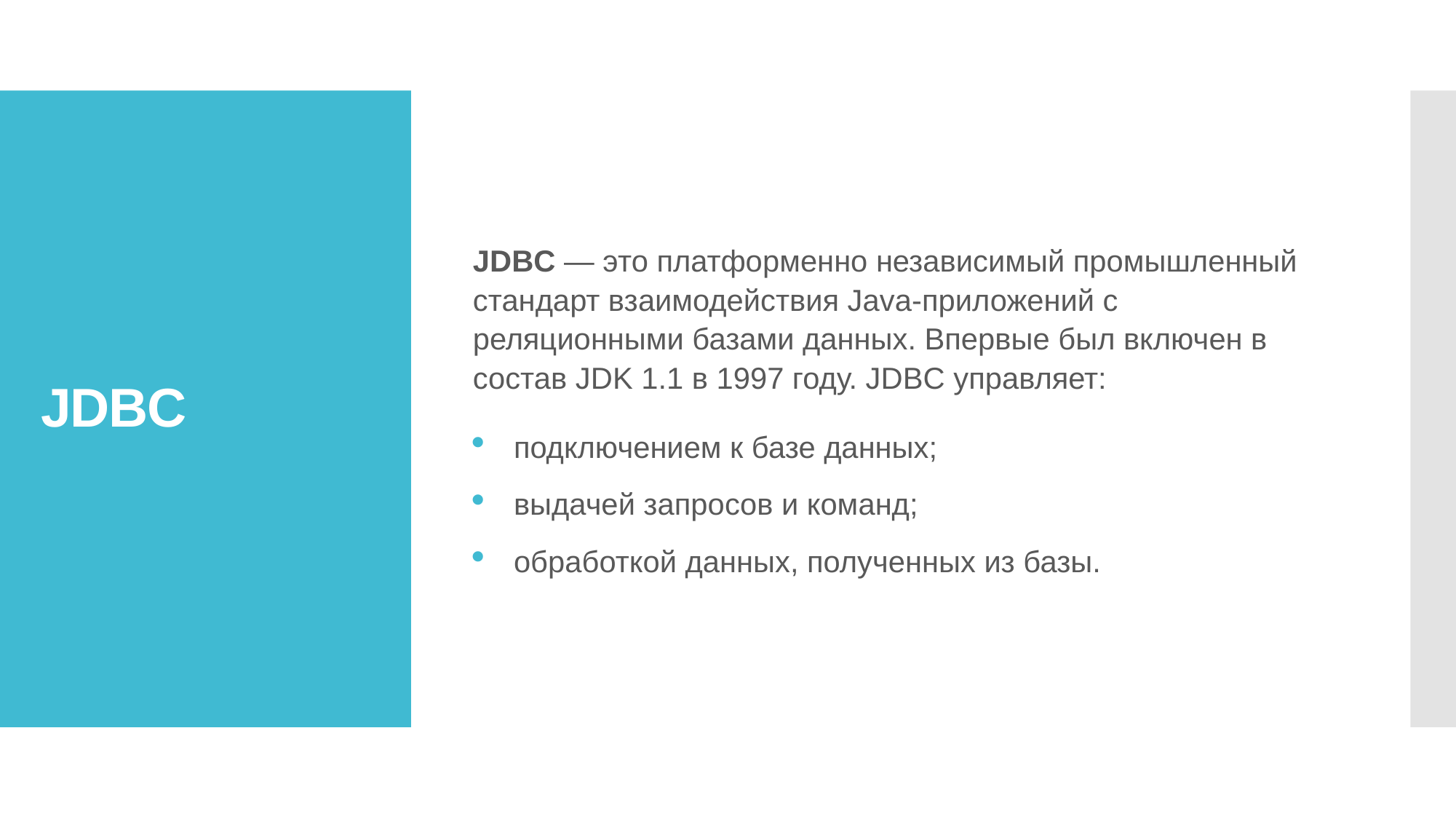

JDBC — это платформенно независимый промышленный стандарт взаимодействия Java-приложений с реляционными базами данных. Впервые был включен в состав JDK 1.1 в 1997 году. JDBC управляет:
подключением к базе данных;
выдачей запросов и команд;
обработкой данных, полученных из базы.
# JDBC